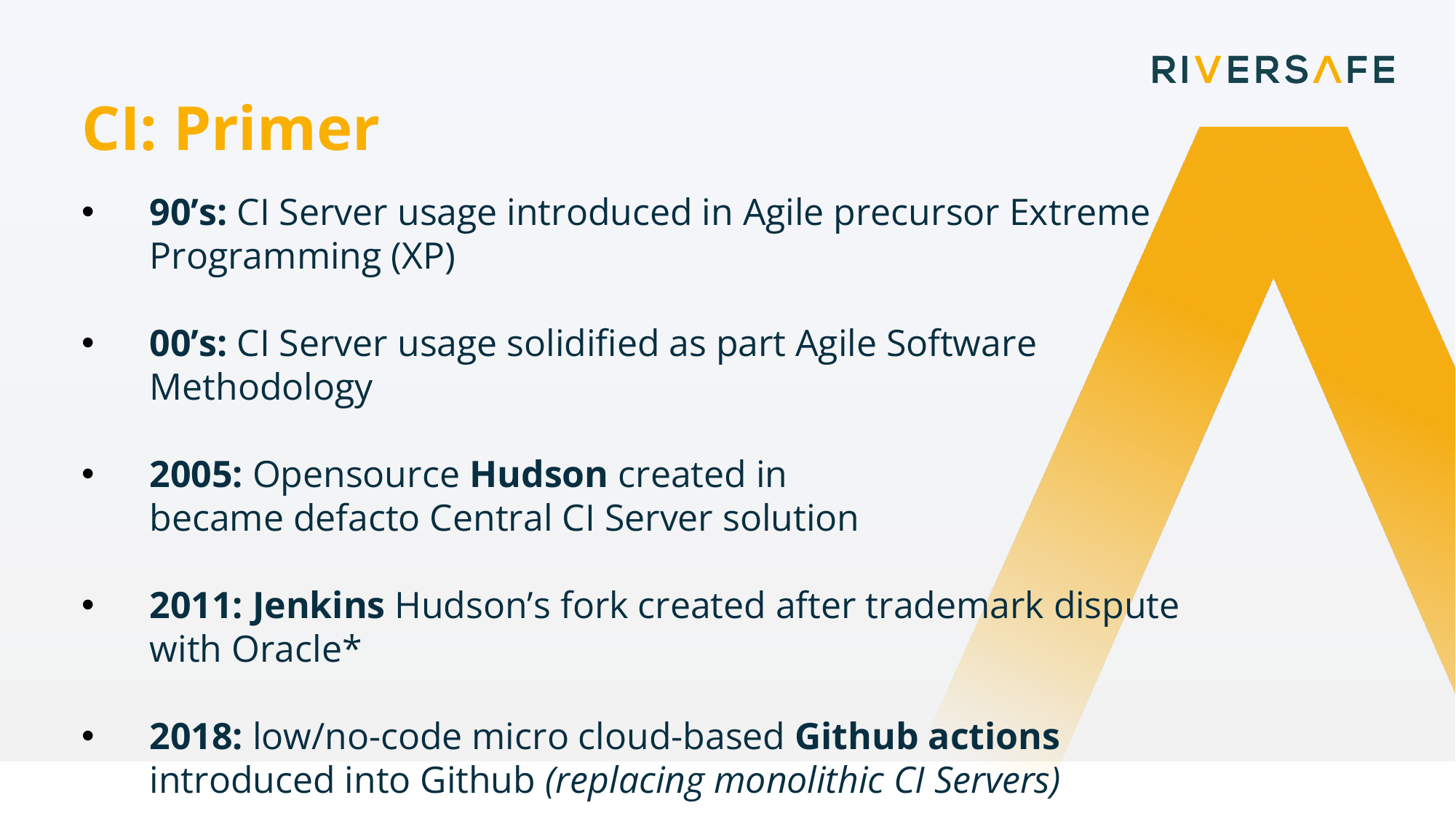

CI: Primer
90’s: CI Server usage introduced in Agile precursor Extreme Programming (XP)

00’s: CI Server usage solidified as part Agile Software Methodology
2005: Opensource Hudson created in
became defacto Central CI Server solution
2011: Jenkins Hudson’s fork created after trademark dispute with Oracle*
2018: low/no-code micro cloud-based Github actions introduced into Github (replacing monolithic CI Servers)